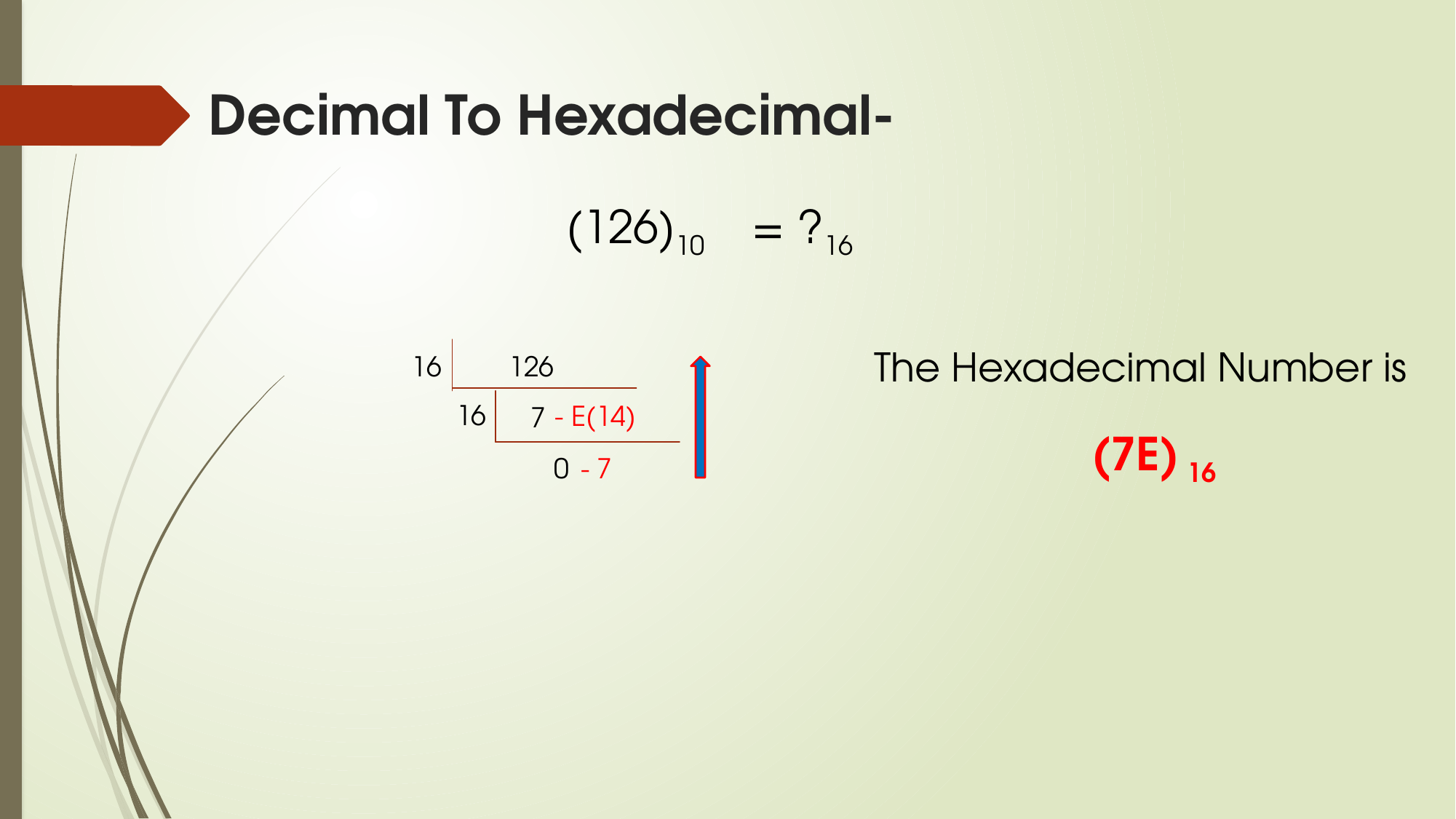

Decimal To Hexadecimal-
(126)10     = ?16

The Hexadecimal Number is
126
16

16
 - E(14)
7
(7E) 16
 - 7
0